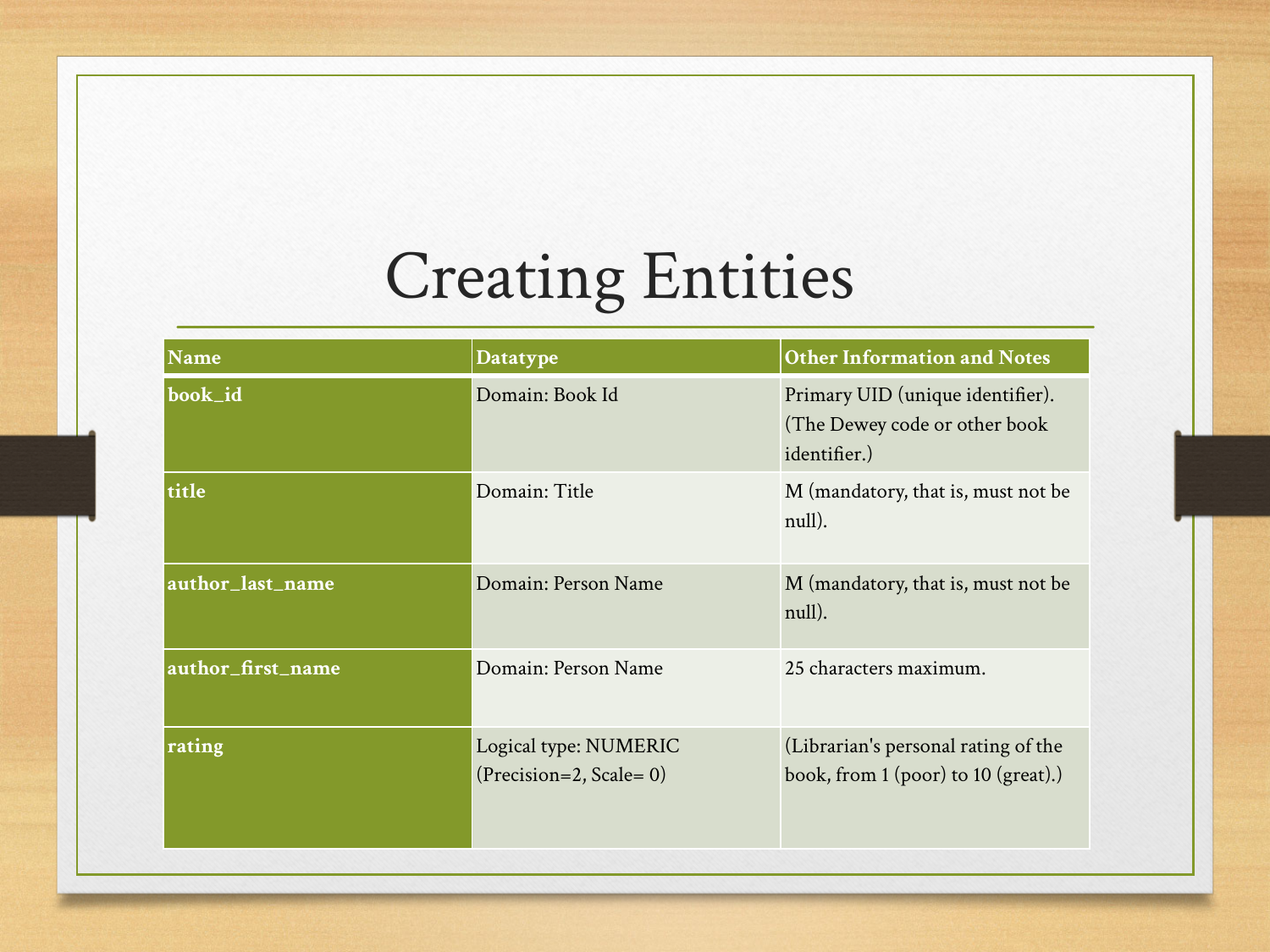

# Creating Entities

| Name | Datatype | Other Information and Notes |
| --- | --- | --- |
| book\_id | Domain: Book Id | Primary UID (unique identifier). (The Dewey code or other book identifier.) |
| title | Domain: Title | M (mandatory, that is, must not be null). |
| author\_last\_name | Domain: Person Name | M (mandatory, that is, must not be null). |
| author\_first\_name | Domain: Person Name | 25 characters maximum. |
| rating | Logical type: NUMERIC (Precision=2, Scale= 0) | (Librarian's personal rating of the book, from 1 (poor) to 10 (great).) |